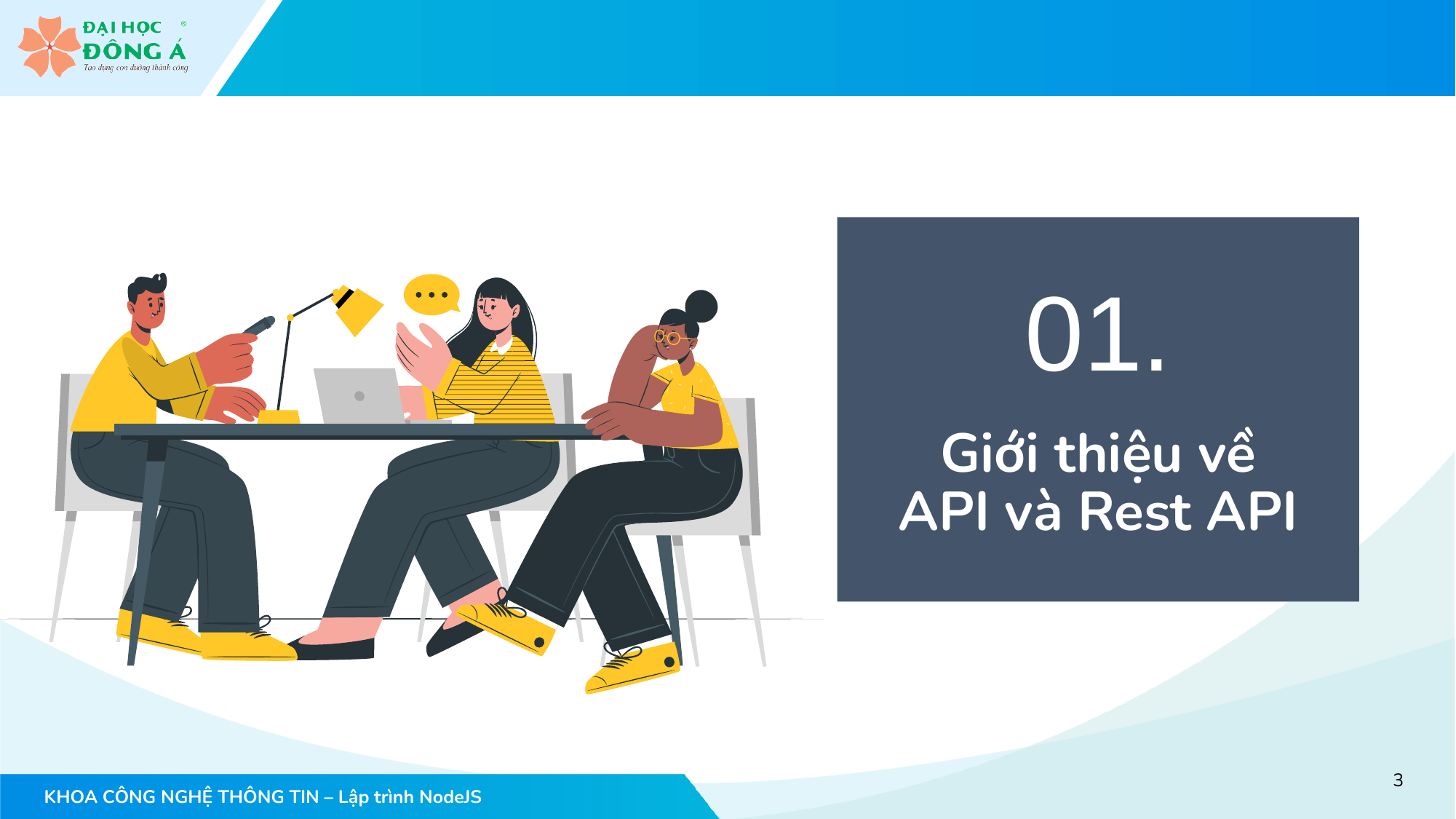

01.
Giới thiệu về API và Rest API
3
KHOA CÔNG NGHỆ THÔNG TIN – Lập trình NodeJS